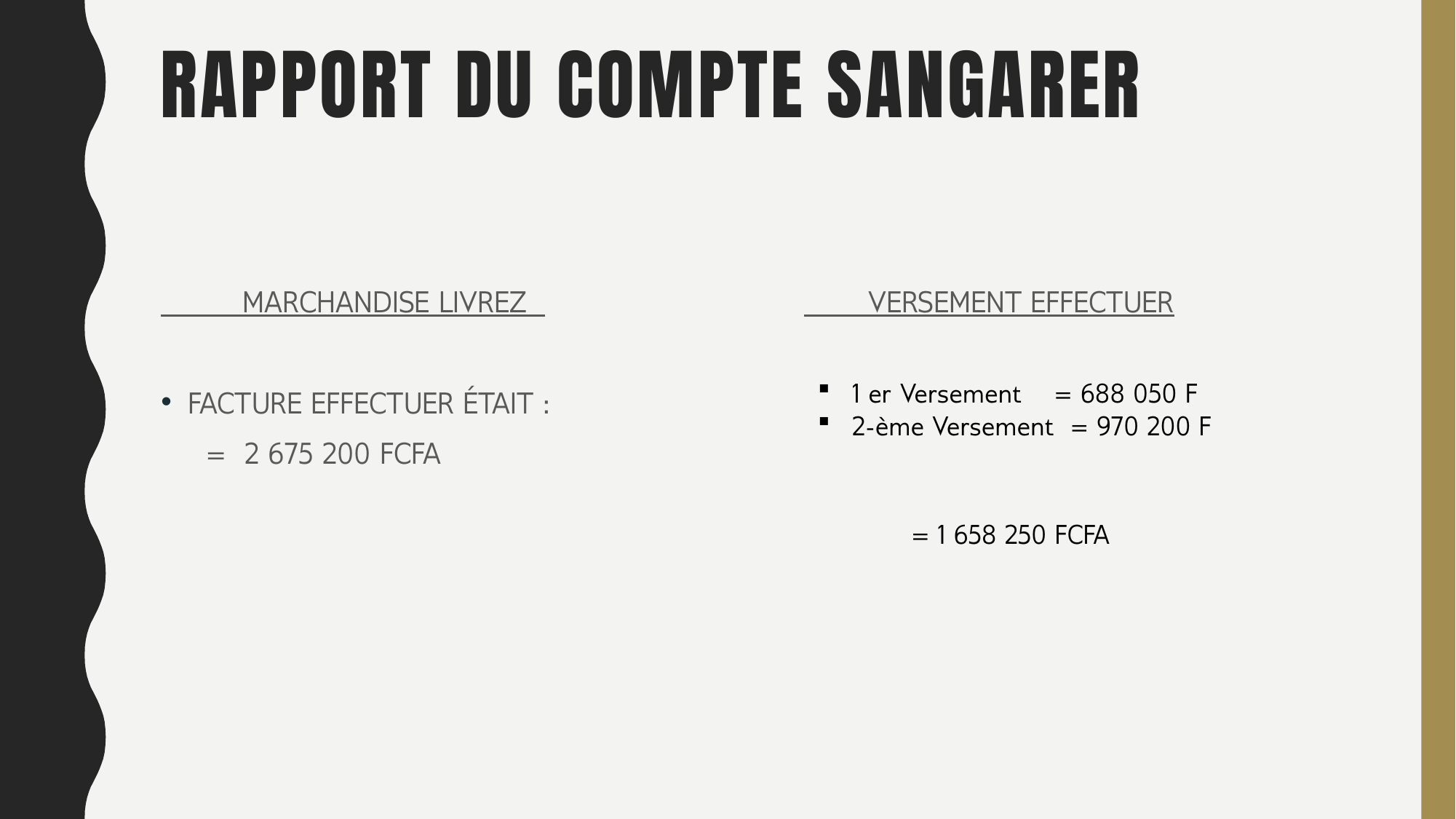

# RAPPORT DU COMPTE SANGARER
         MARCHANDISE LIVREZ

FACTURE EFFECTUER ÉTAIT :
     =  2 675 200 FCFA

       VERSEMENT EFFECTUER
1 er Versement    = 688 050 F
2-ème Versement  = 970 200 F
= 1 658 250 FCFA